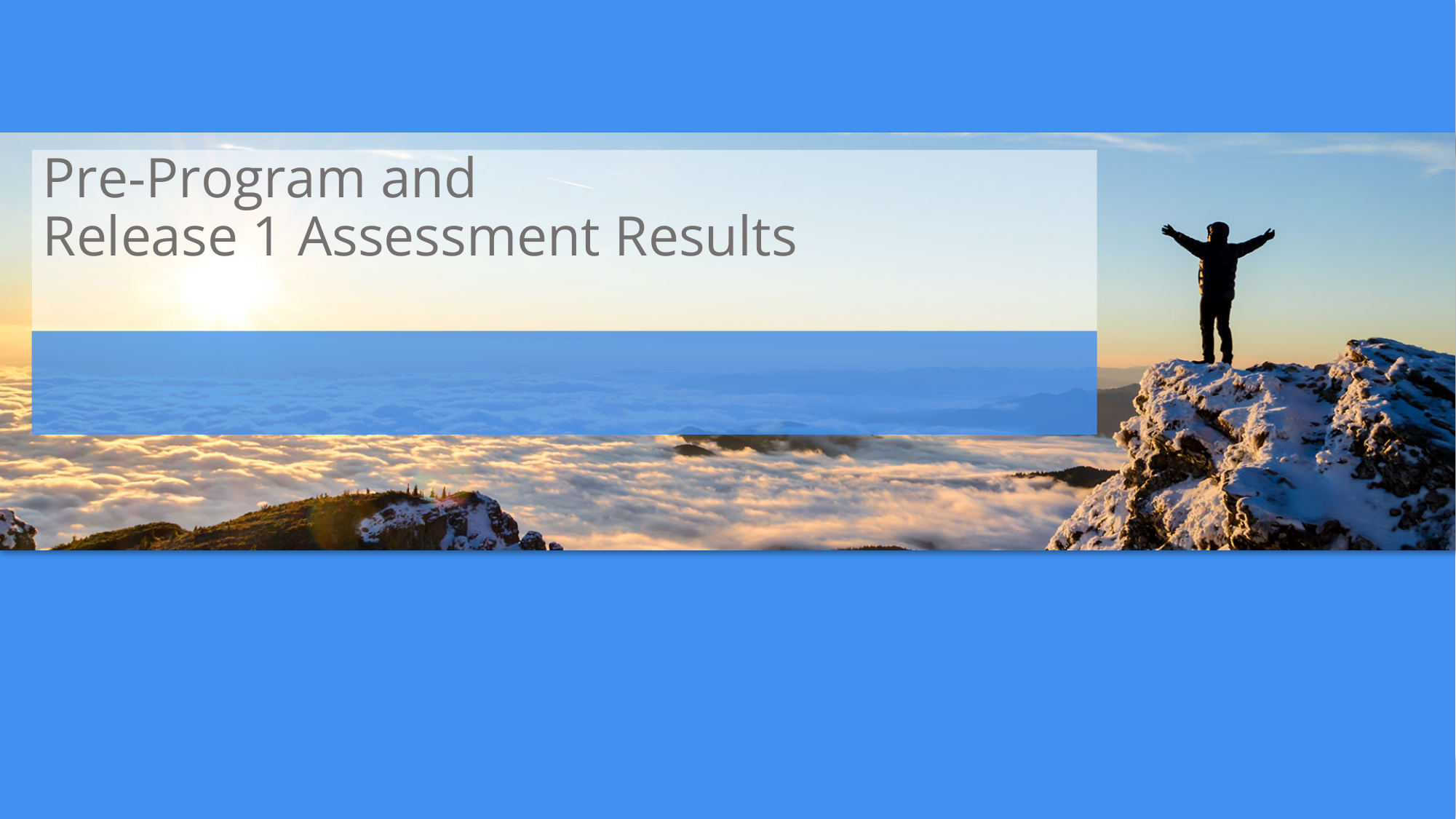

# Pre-Program and Release 1 Assessment Results